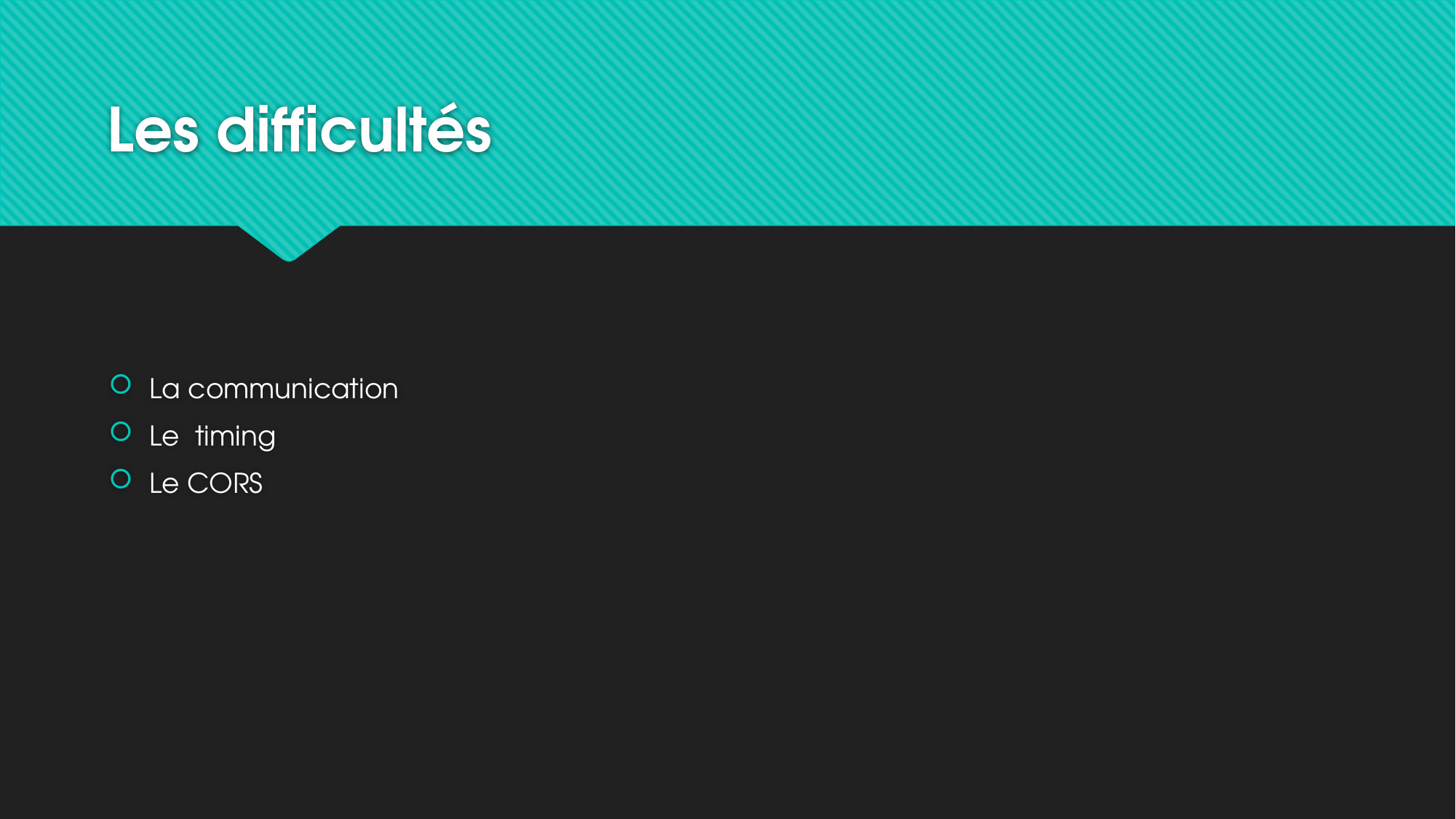

# Les difficultés
La communication
Le  timing
Le CORS